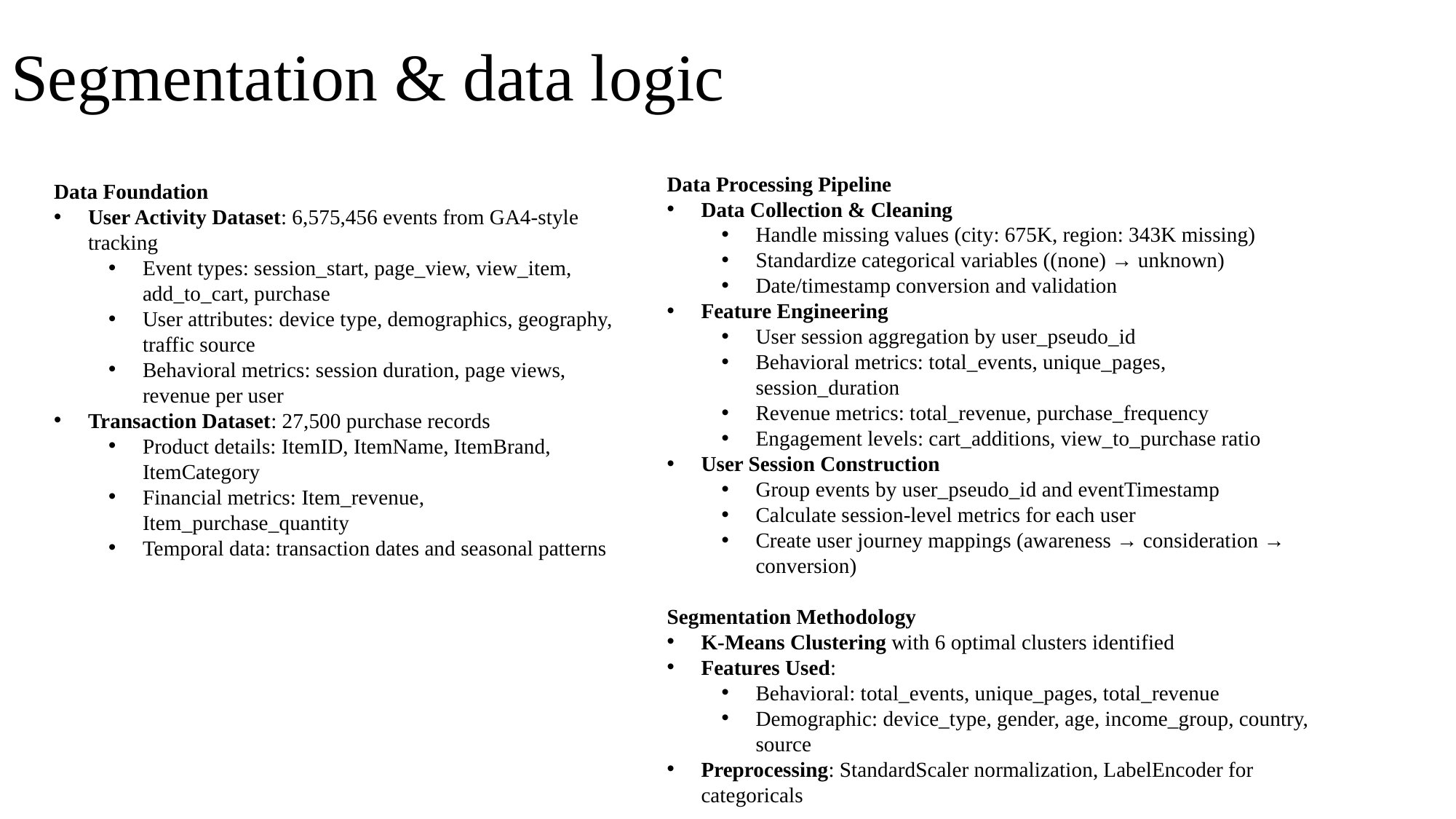

# Segmentation & data logic
Data Processing Pipeline
Data Collection & Cleaning
Handle missing values (city: 675K, region: 343K missing)
Standardize categorical variables ((none) → unknown)
Date/timestamp conversion and validation
Feature Engineering
User session aggregation by user_pseudo_id
Behavioral metrics: total_events, unique_pages, session_duration
Revenue metrics: total_revenue, purchase_frequency
Engagement levels: cart_additions, view_to_purchase ratio
User Session Construction
Group events by user_pseudo_id and eventTimestamp
Calculate session-level metrics for each user
Create user journey mappings (awareness → consideration → conversion)

Segmentation Methodology
K-Means Clustering with 6 optimal clusters identified
Features Used:
Behavioral: total_events, unique_pages, total_revenue
Demographic: device_type, gender, age, income_group, country, source
Preprocessing: StandardScaler normalization, LabelEncoder for categoricals

Data Foundation
User Activity Dataset: 6,575,456 events from GA4-style tracking
Event types: session_start, page_view, view_item, add_to_cart, purchase
User attributes: device type, demographics, geography, traffic source
Behavioral metrics: session duration, page views, revenue per user
Transaction Dataset: 27,500 purchase records
Product details: ItemID, ItemName, ItemBrand, ItemCategory
Financial metrics: Item_revenue, Item_purchase_quantity
Temporal data: transaction dates and seasonal patterns